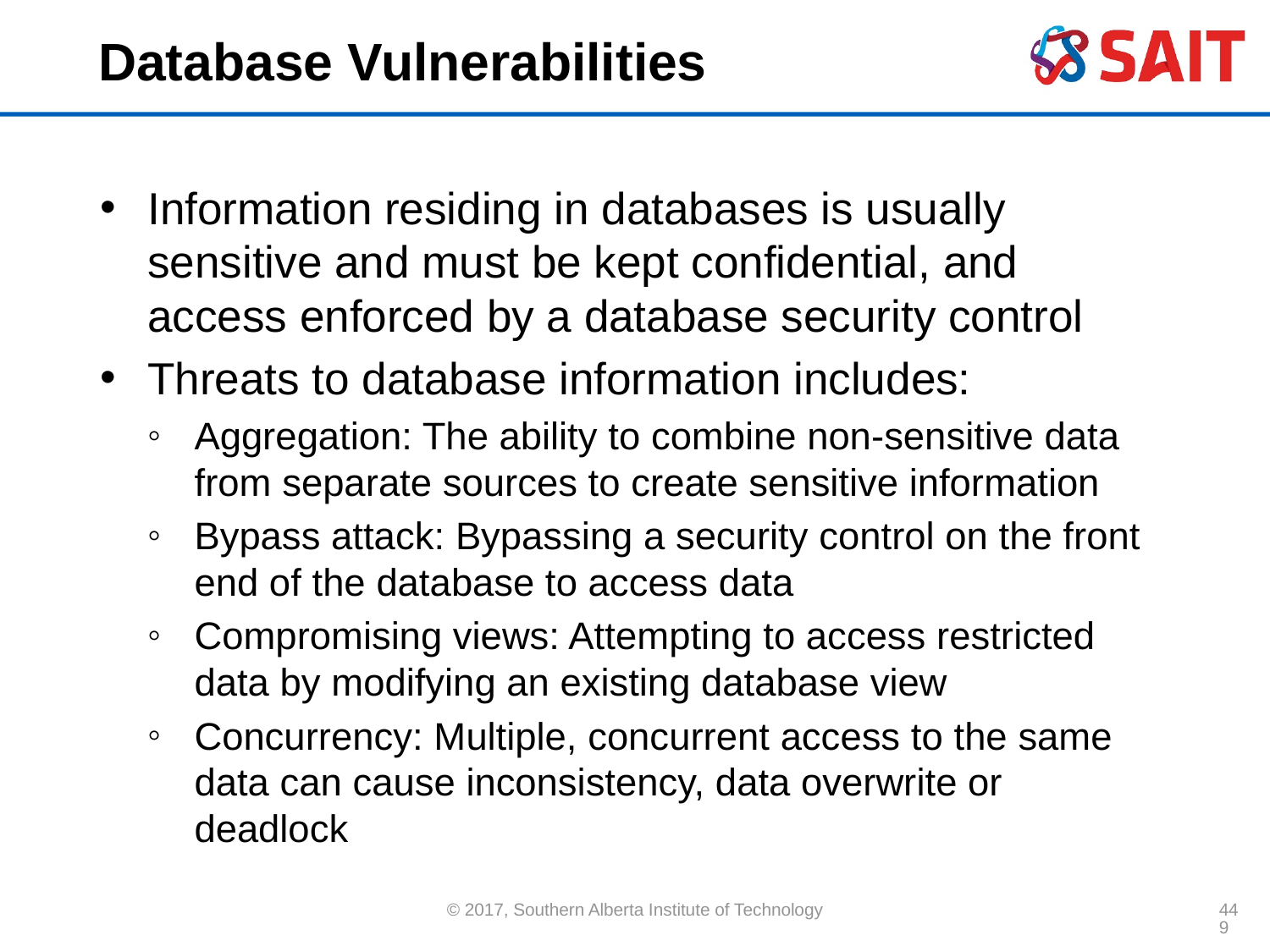

# Database Vulnerabilities
Information residing in databases is usually sensitive and must be kept confidential, and access enforced by a database security control
Threats to database information includes:
Aggregation: The ability to combine non-sensitive data from separate sources to create sensitive information
Bypass attack: Bypassing a security control on the front end of the database to access data
Compromising views: Attempting to access restricted data by modifying an existing database view
Concurrency: Multiple, concurrent access to the same data can cause inconsistency, data overwrite or deadlock